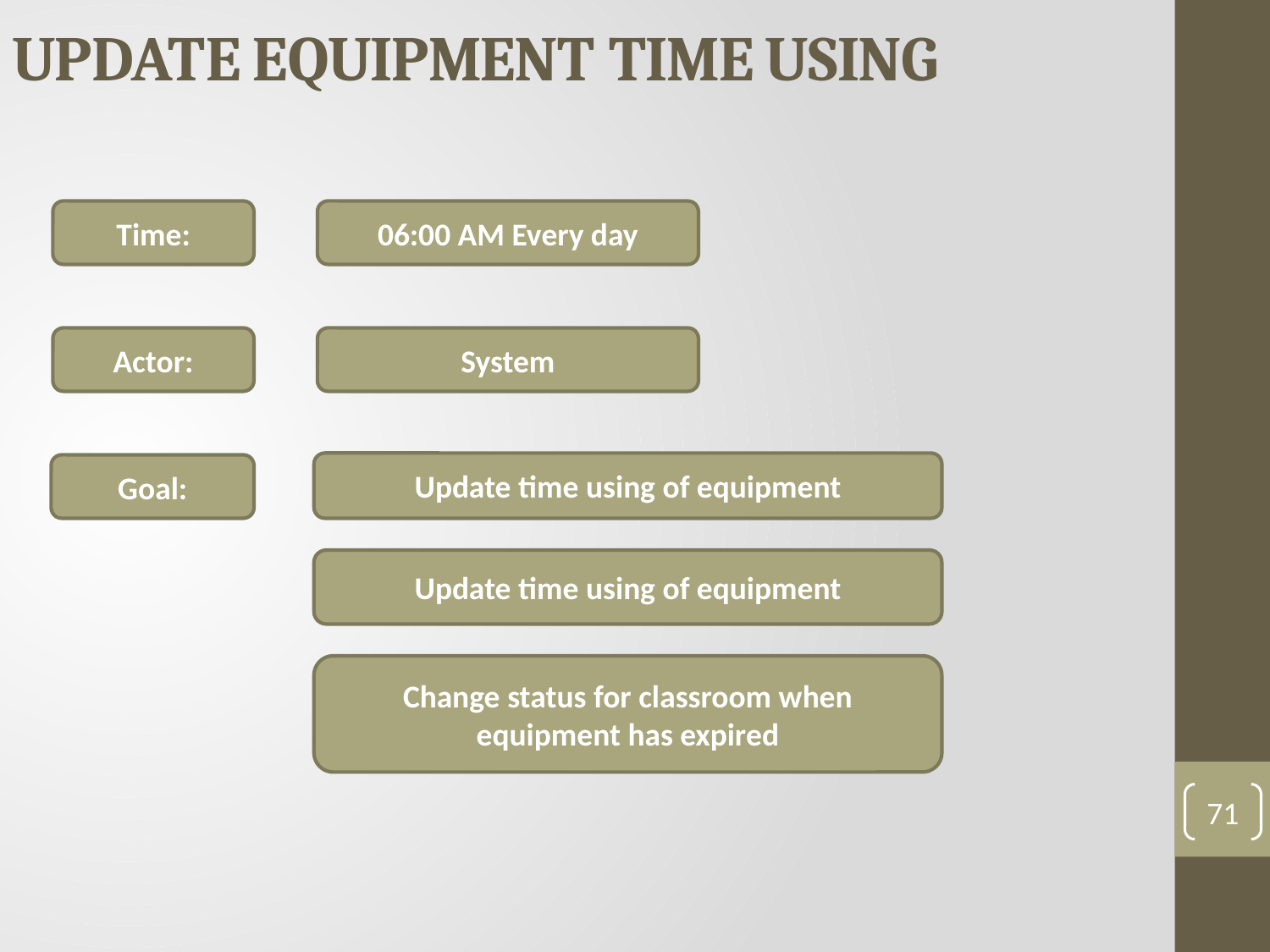

# UPDATE EQUIPMENT TIME USING
Time:
06:00 AM Every day
Actor:
System
Update time using of equipment
Goal:
Update time using of equipment
Change status for classroom when equipment has expired
71